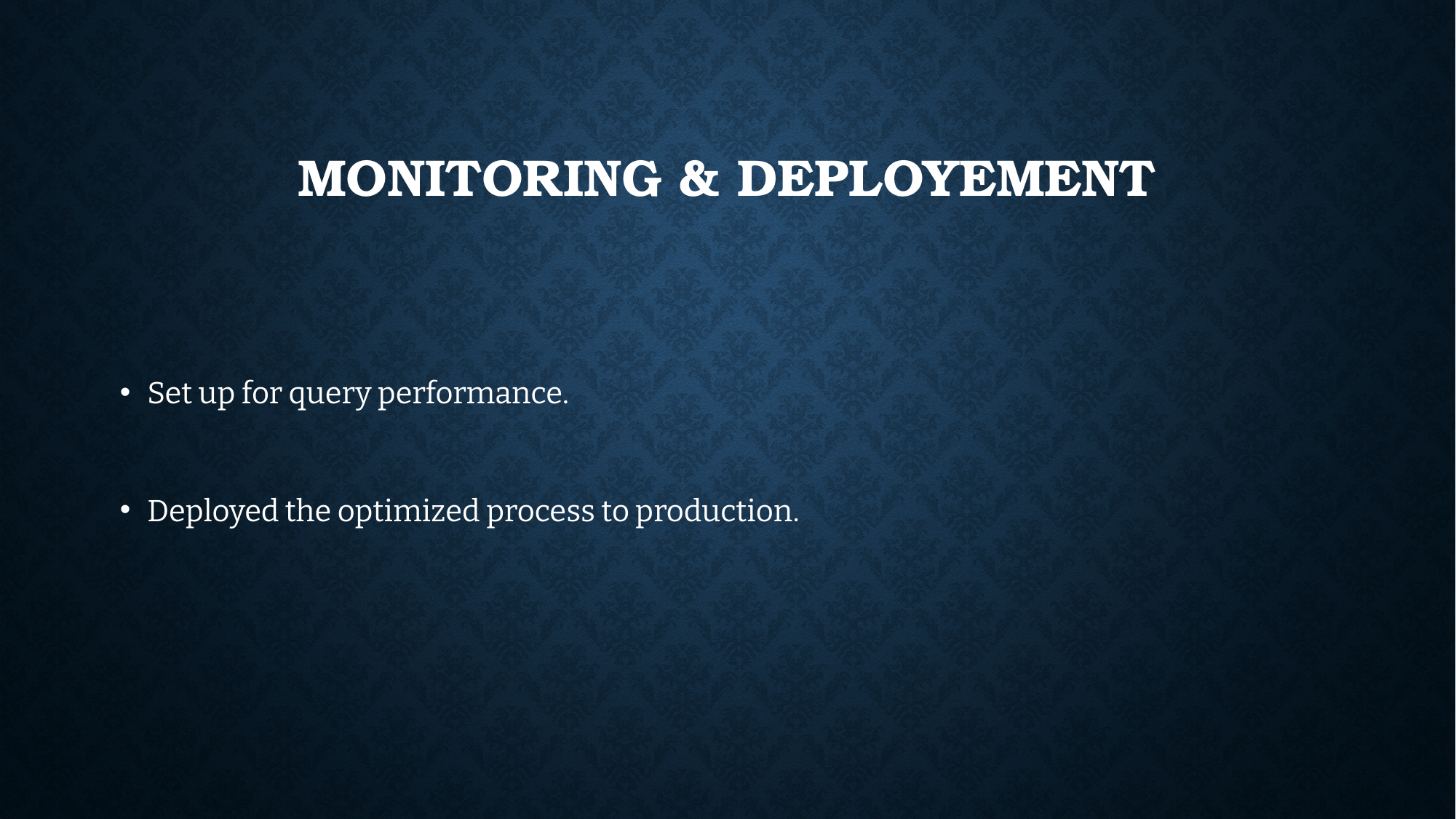

# Monitoring & deployement

Set up for query performance.

Deployed the optimized process to production.